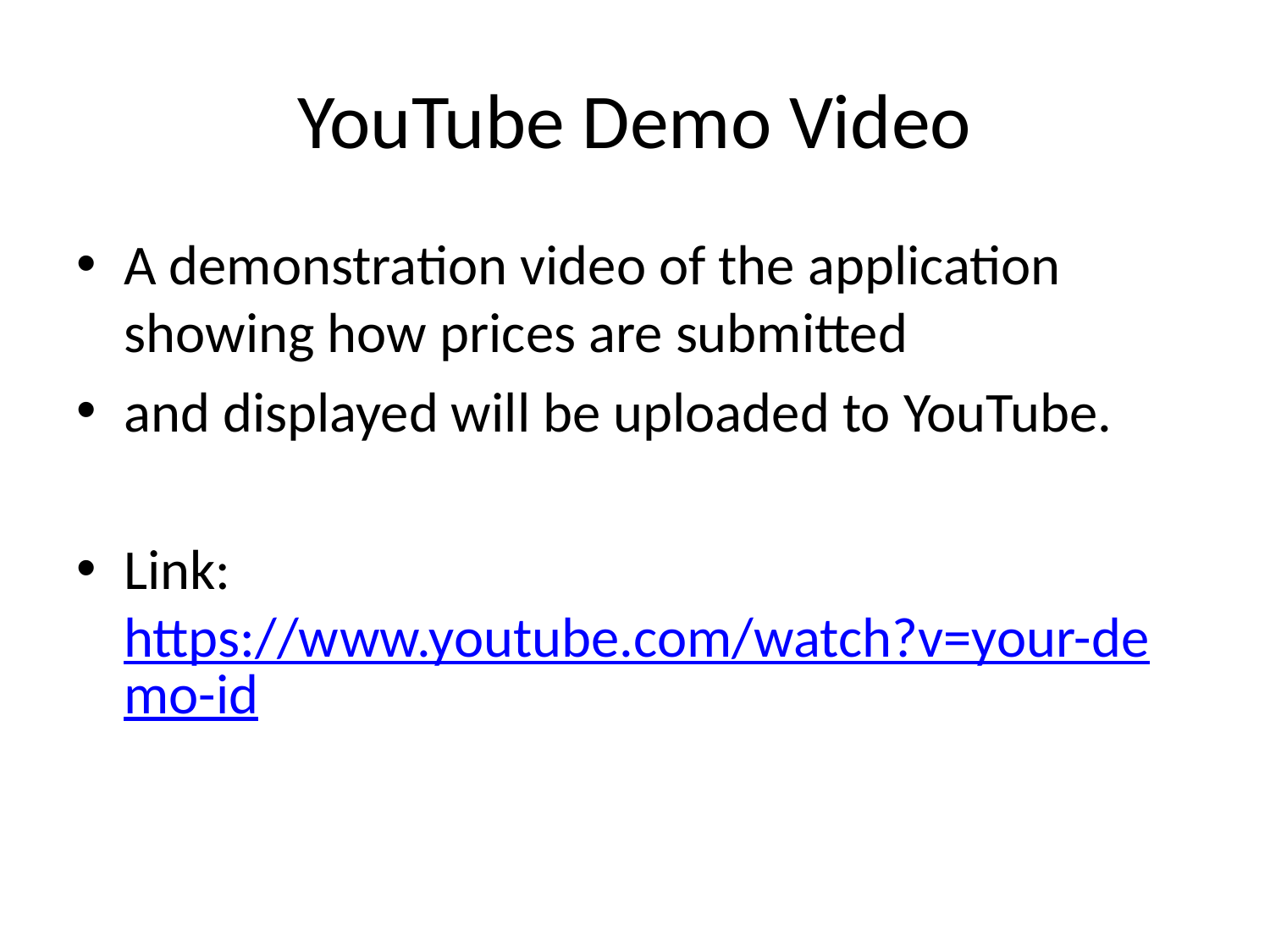

# YouTube Demo Video
A demonstration video of the application showing how prices are submitted
and displayed will be uploaded to YouTube.

Link: https://www.youtube.com/watch?v=your-demo-id